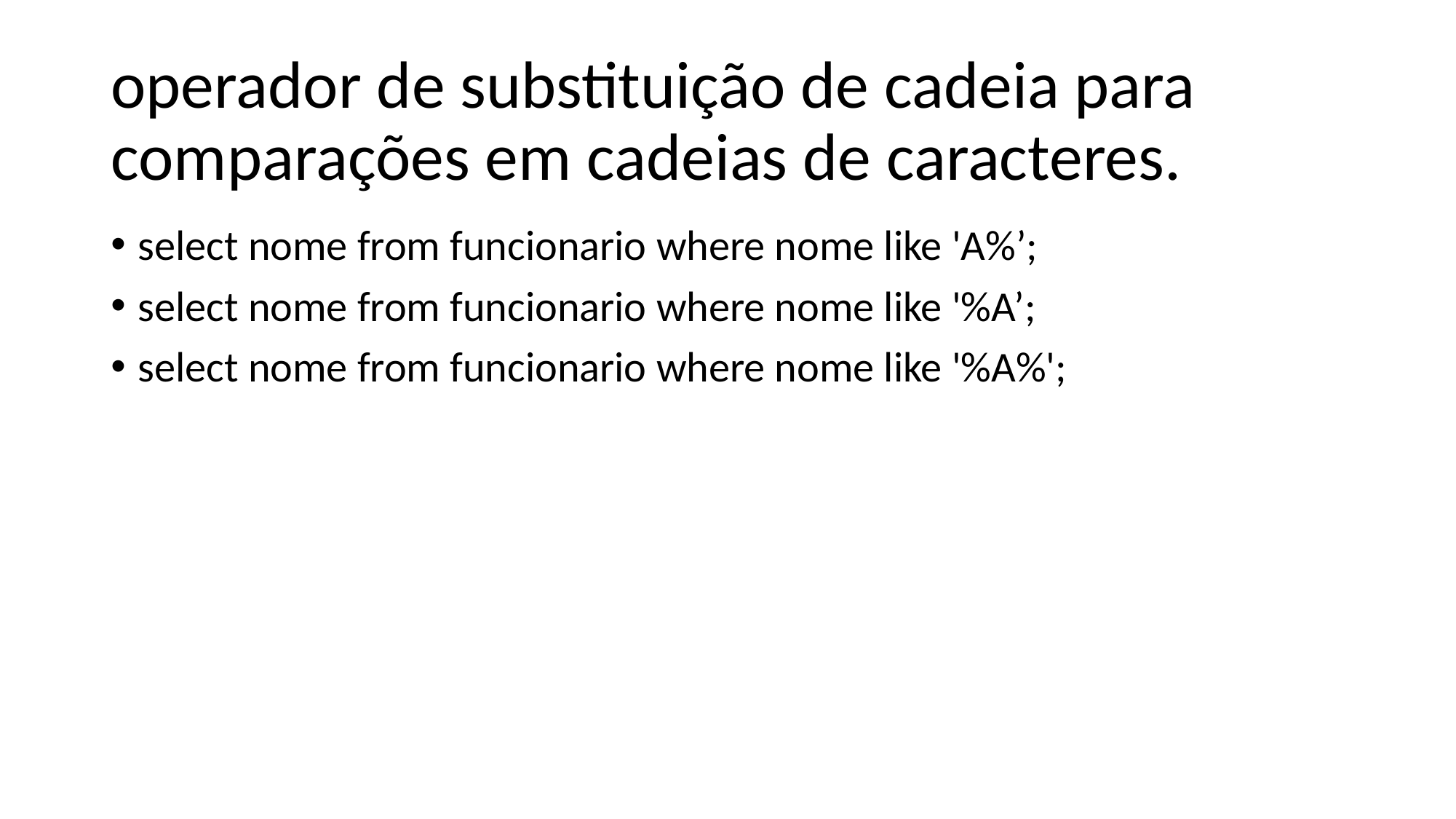

# operador de substituição de cadeia para comparações em cadeias de caracteres.
select nome from funcionario where nome like 'A%’;
select nome from funcionario where nome like '%A’;
select nome from funcionario where nome like '%A%';